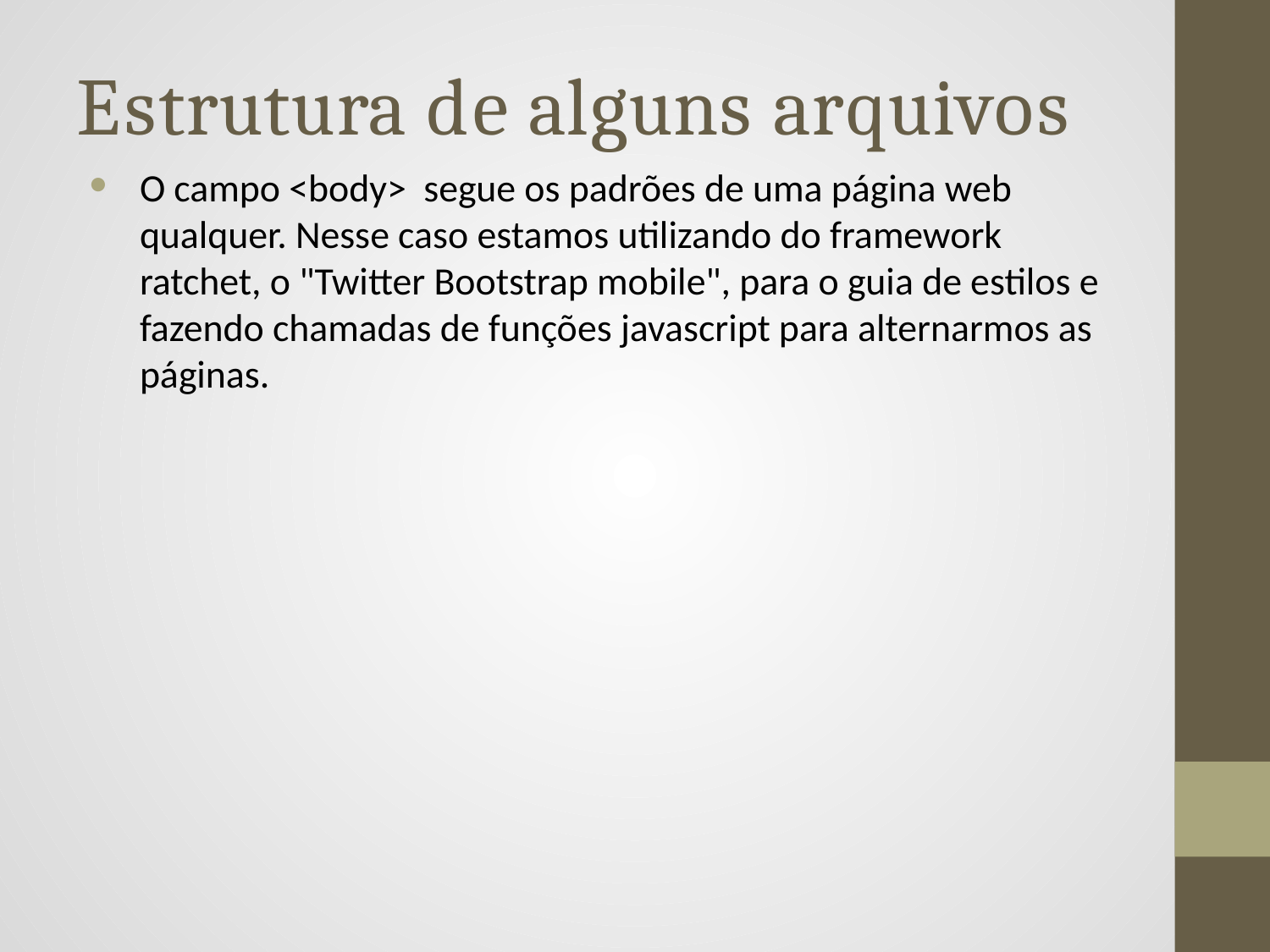

# Estrutura de alguns arquivos

O campo <body>  segue os padrões de uma página web qualquer. Nesse caso estamos utilizando do framework ratchet, o "Twitter Bootstrap mobile", para o guia de estilos e fazendo chamadas de funções javascript para alternarmos as páginas.